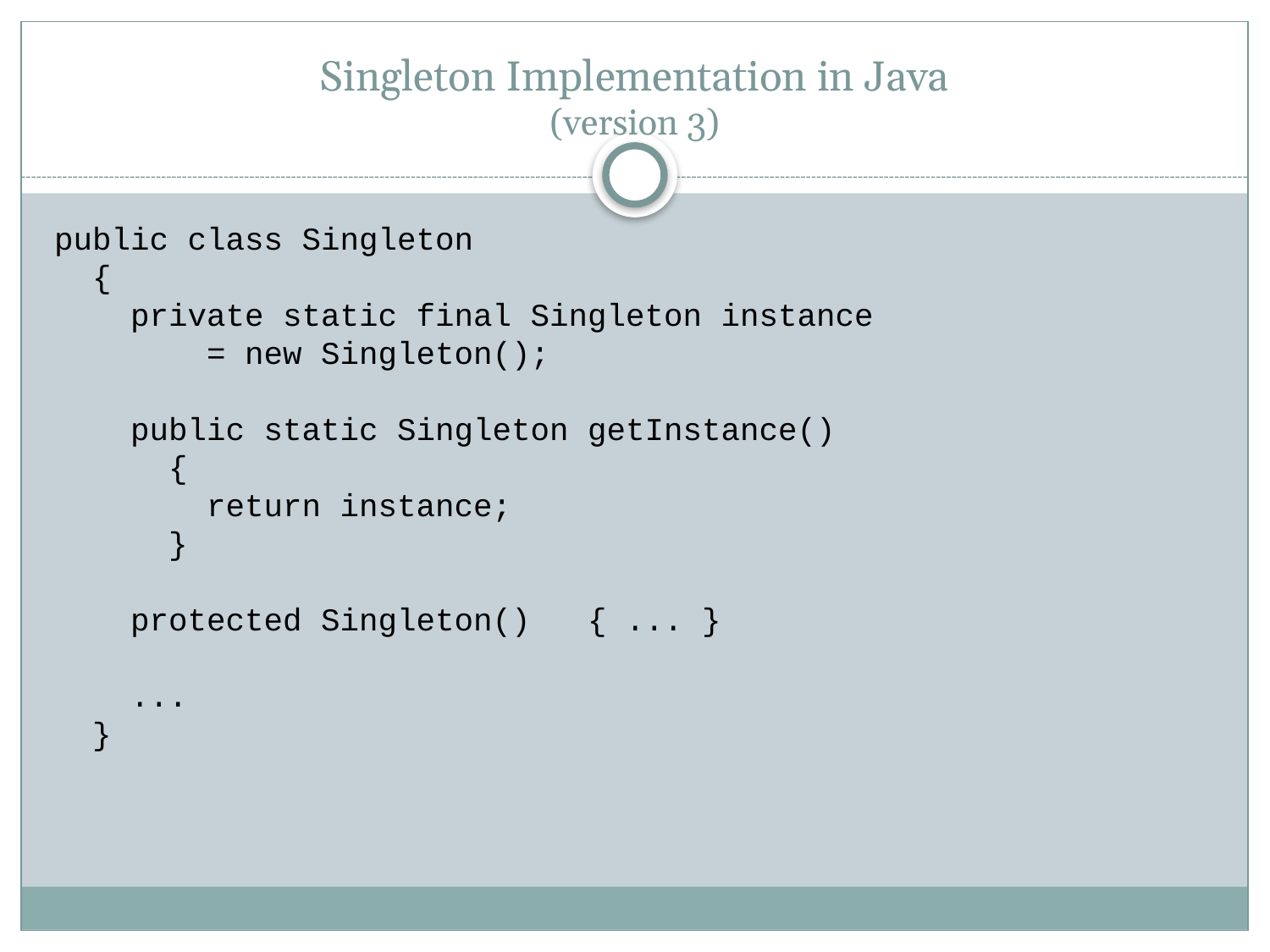

# Singleton Implementation in Java (version 3)
public class Singleton
  {
    private static final Singleton instance
        = new Singleton();
    public static Singleton getInstance()
      {
        return instance;
      }
    protected Singleton()   { ... }
    ...
  }